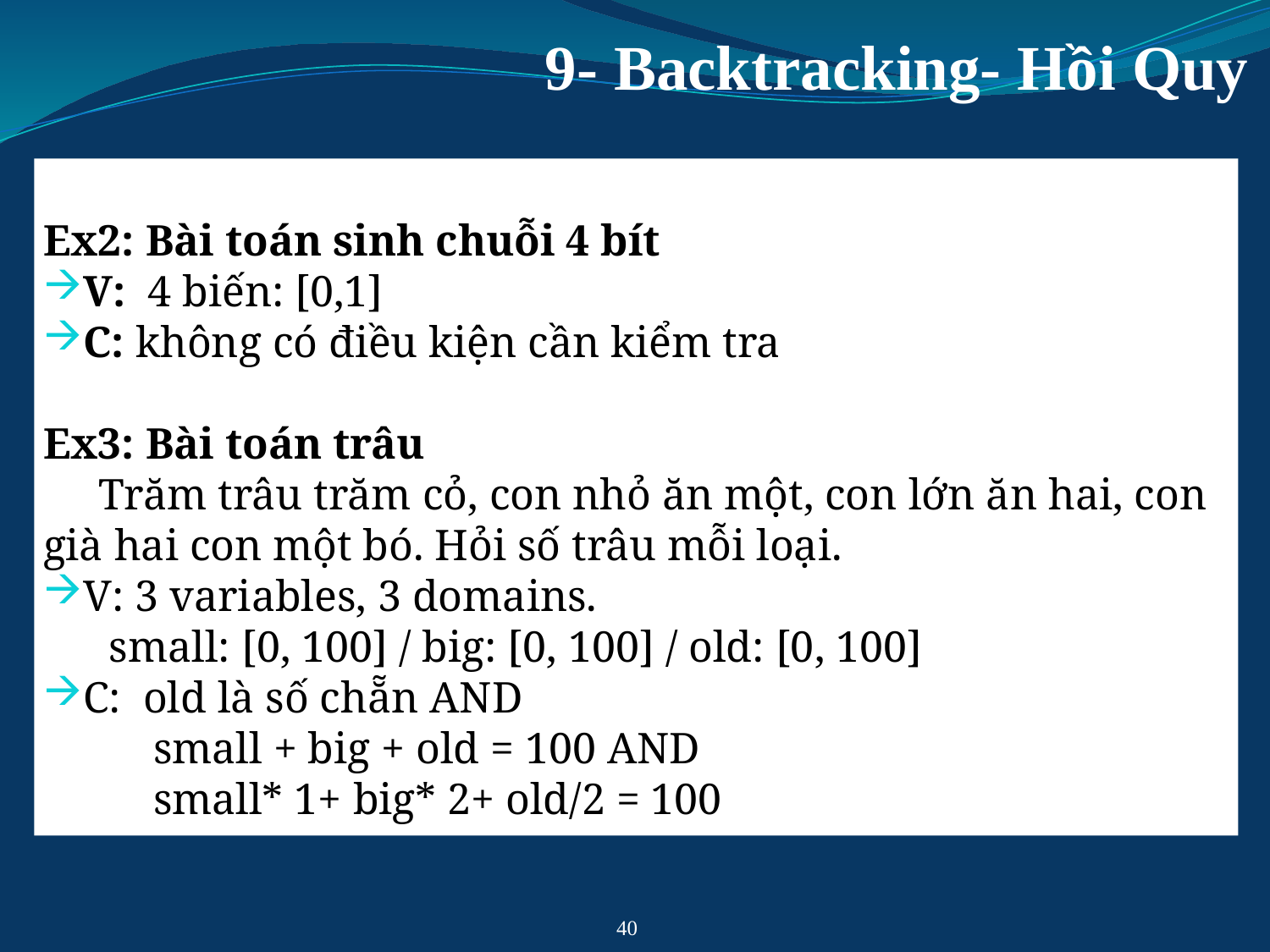

# 9- Backtracking- Hồi Quy

Ex2: Bài toán sinh chuỗi 4 bít
V:  4 biến: [0,1]
C: không có điều kiện cần kiểm tra

Ex3: Bài toán trâu
     Trăm trâu trăm cỏ, con nhỏ ăn một, con lớn ăn hai, con già hai con một bó. Hỏi số trâu mỗi loại.
V: 3 variables, 3 domains.
      small: [0, 100] / big: [0, 100] / old: [0, 100]
C:  old là số chẵn AND
          small + big + old = 100 AND
          small* 1+ big* 2+ old/2 = 100
40